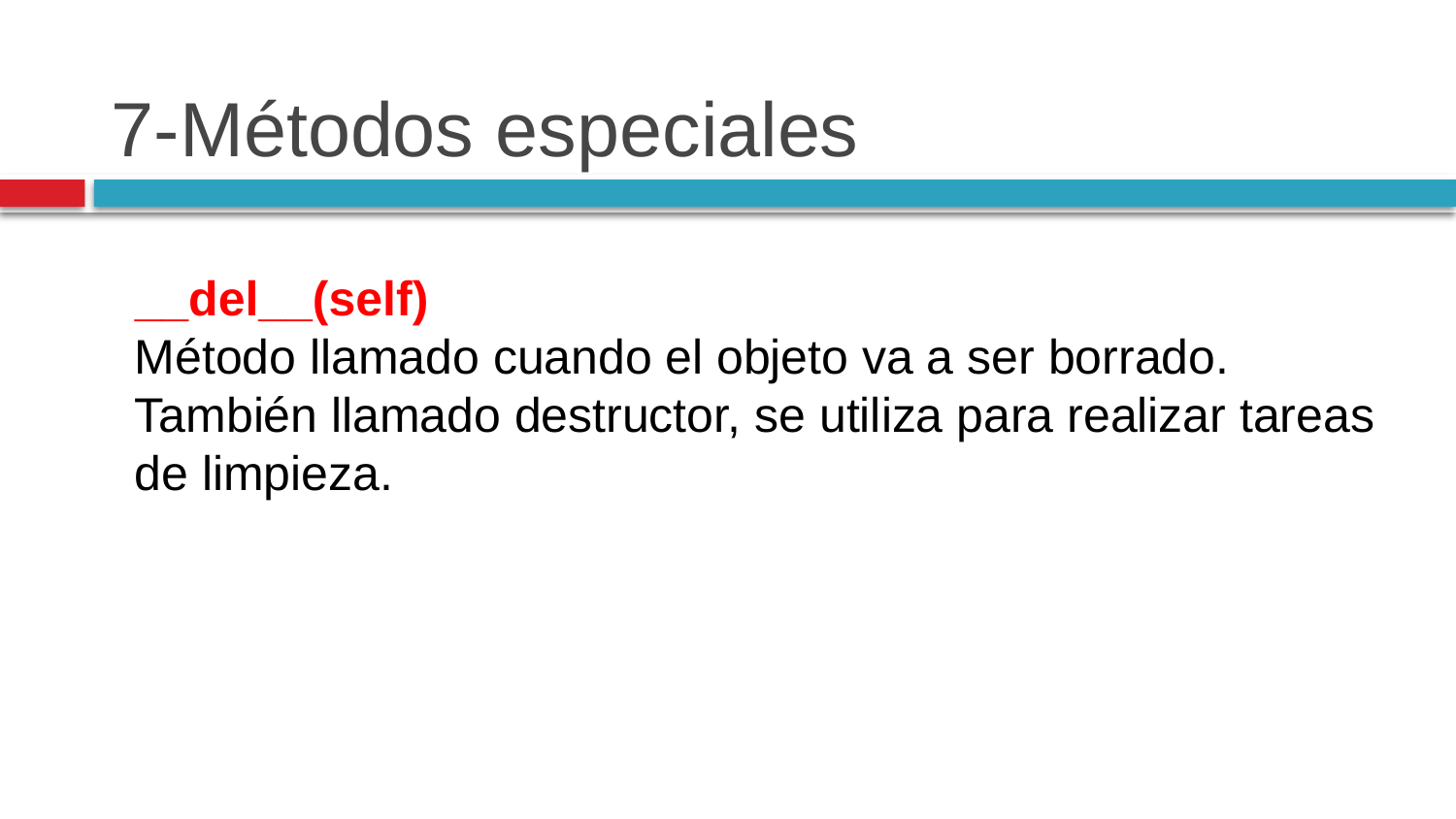

# 7-Métodos especiales
__del__(self)
Método llamado cuando el objeto va a ser borrado. También llamado destructor, se utiliza para realizar tareas de limpieza.